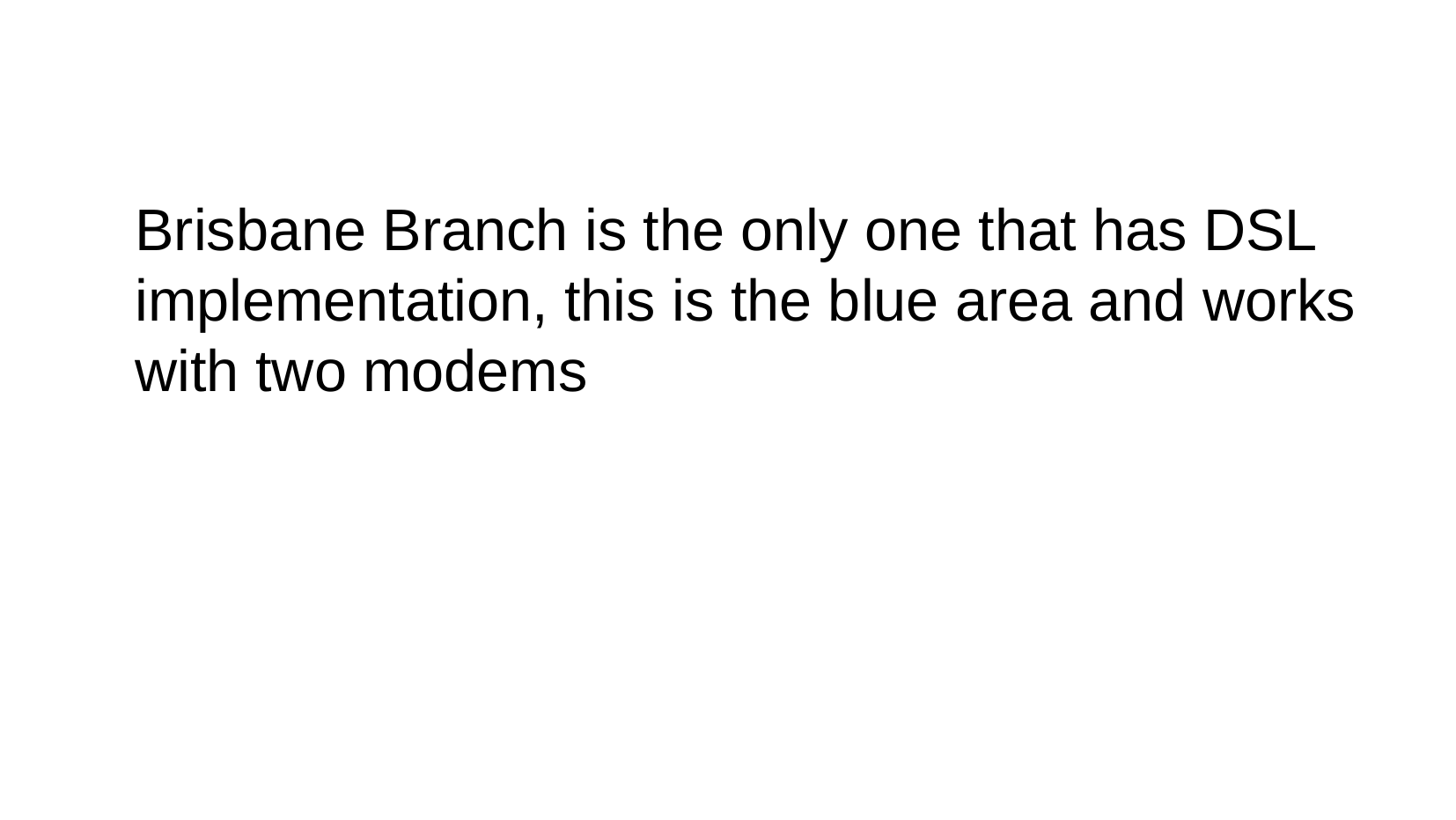

#
Brisbane Branch is the only one that has DSL implementation, this is the blue area and works with two modems